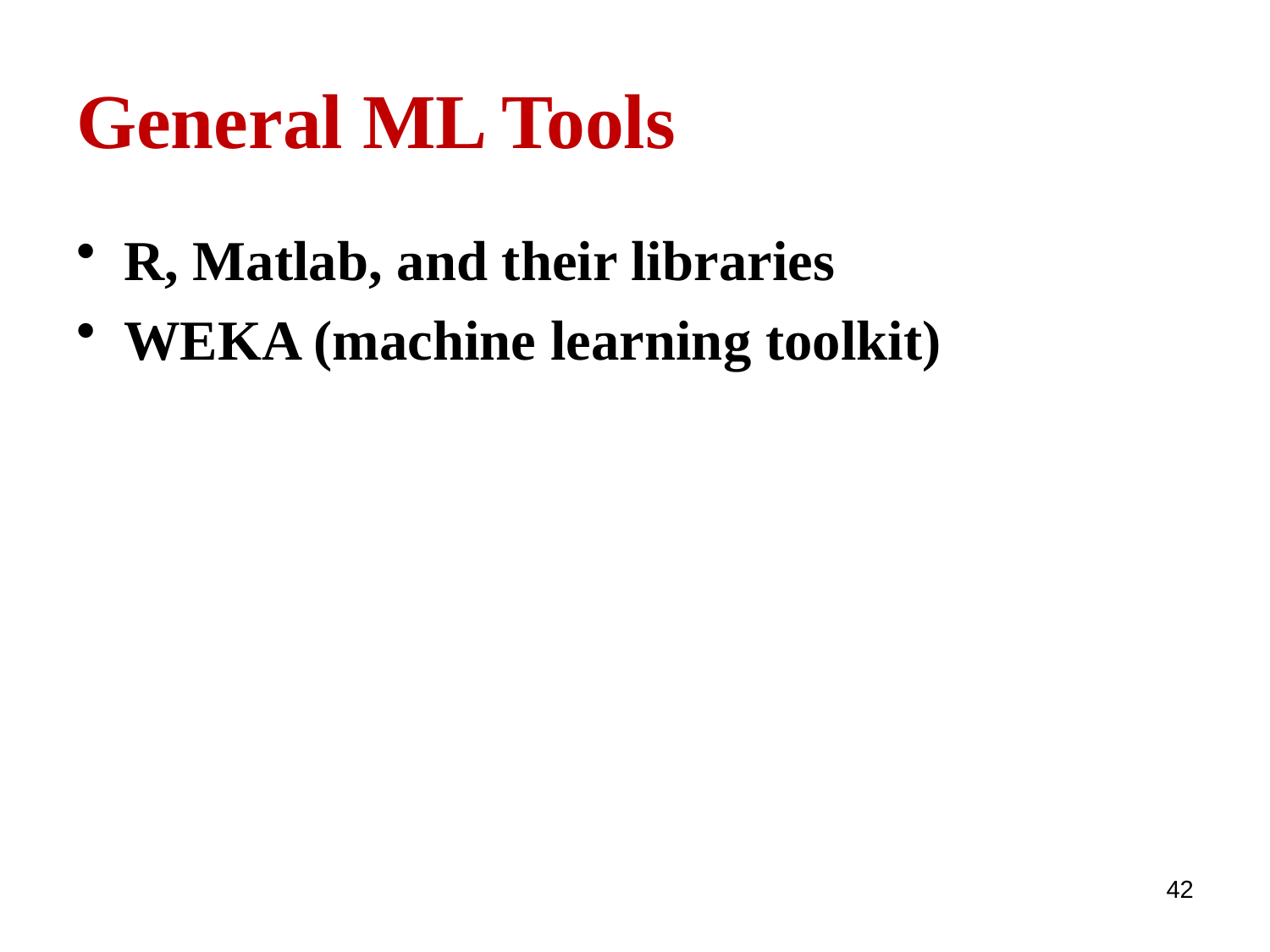

# General ML Tools
R, Matlab, and their libraries
WEKA (machine learning toolkit)
42